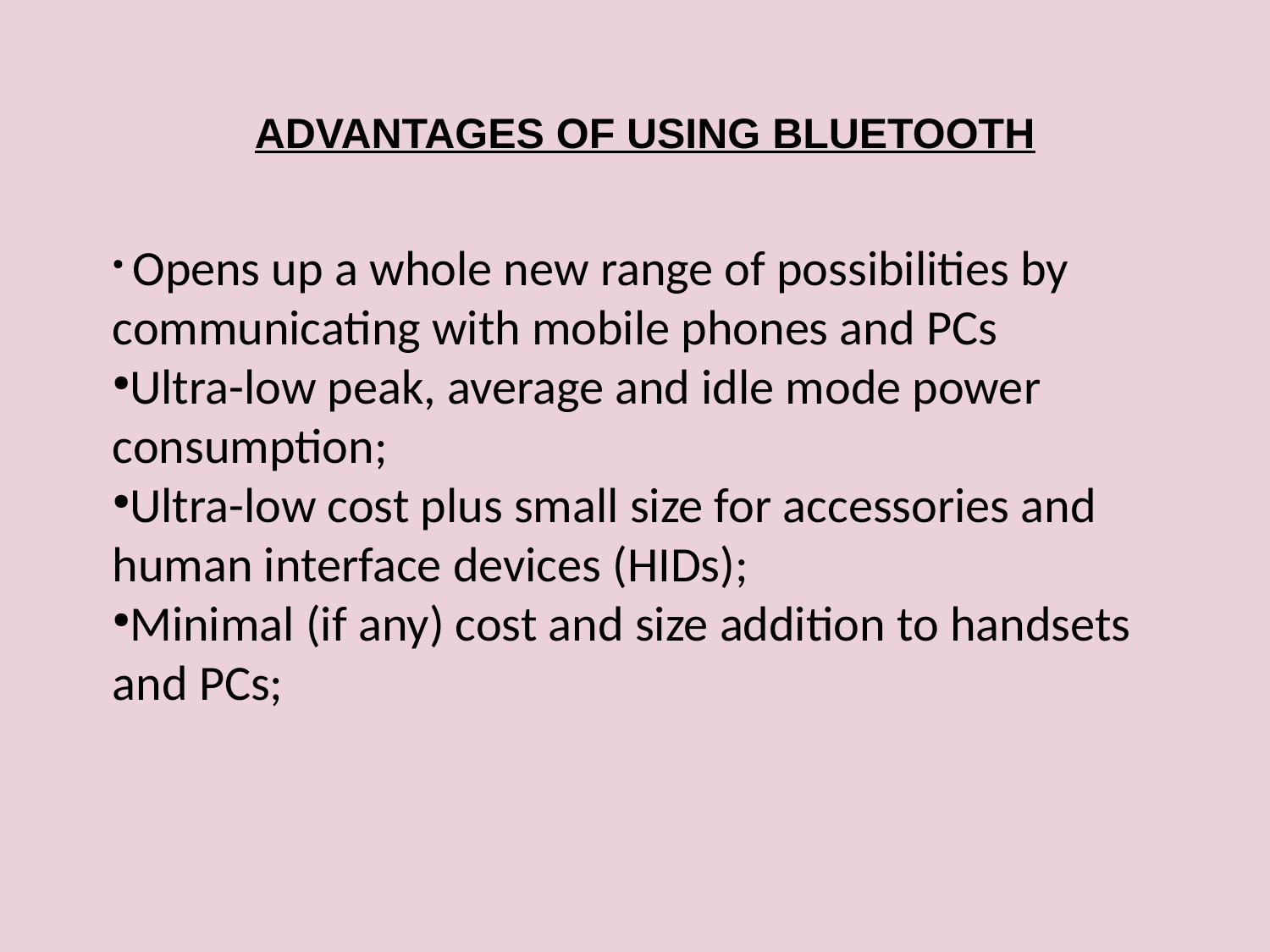

ADVANTAGES OF USING BLUETOOTH
 Opens up a whole new range of possibilities by communicating with mobile phones and PCs
Ultra-low peak, average and idle mode power consumption;
Ultra-low cost plus small size for accessories and human interface devices (HIDs);
Minimal (if any) cost and size addition to handsets and PCs;